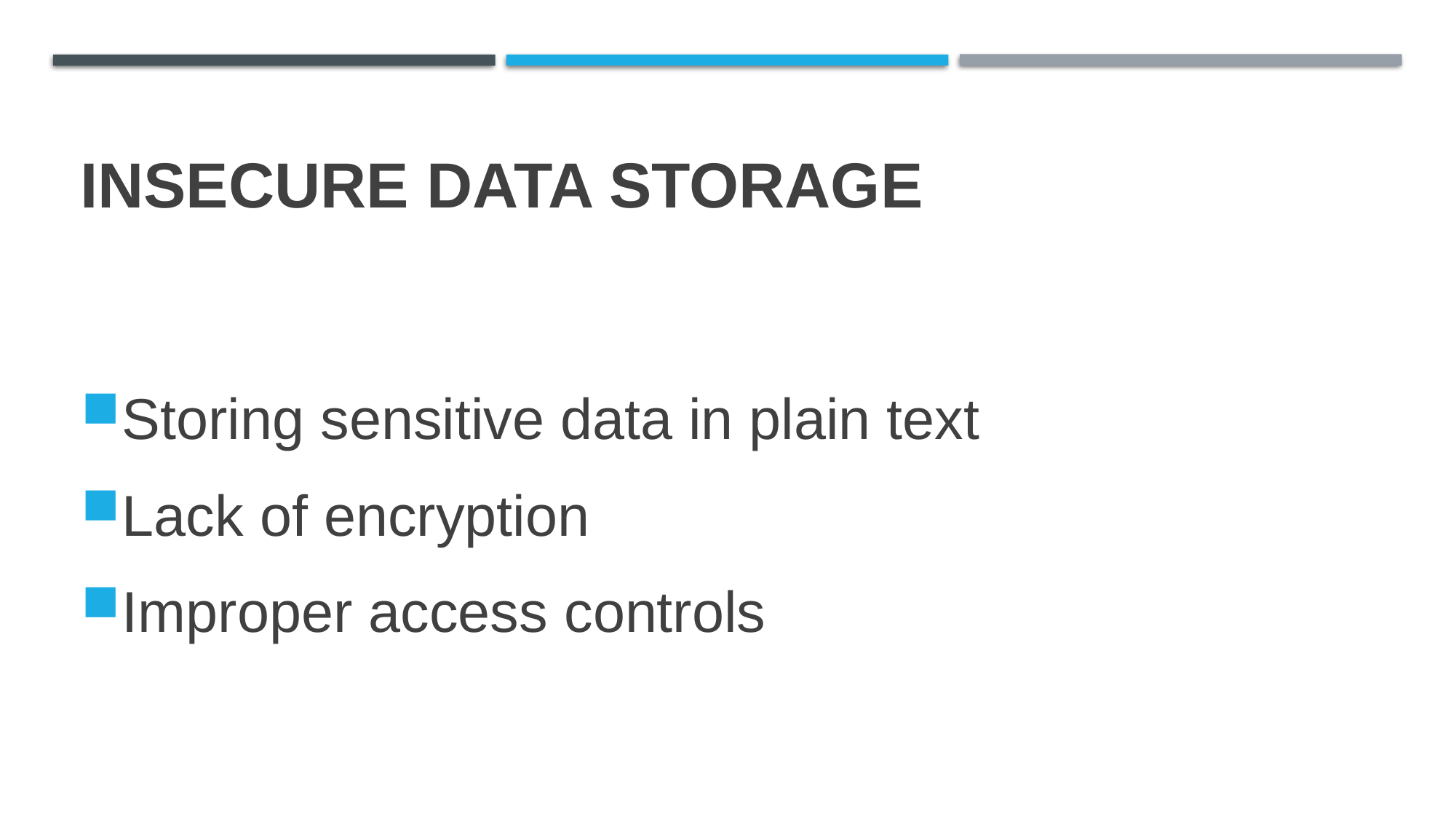

# Insecure Data Storage
Storing sensitive data in plain text
Lack of encryption
Improper access controls